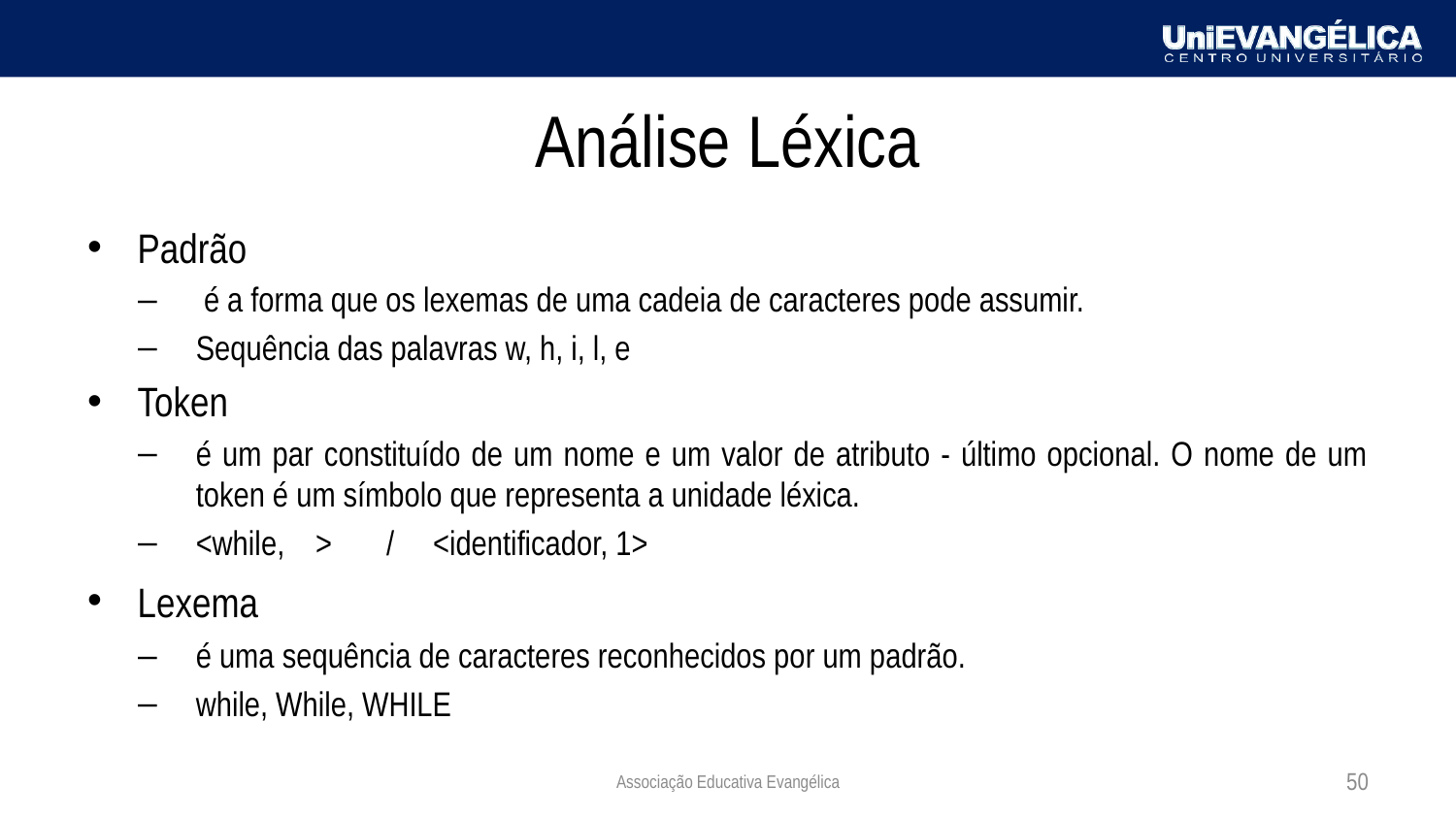

# Análise Léxica
Padrão
 é a forma que os lexemas de uma cadeia de caracteres pode assumir.
Sequência das palavras w, h, i, l, e
Token
é um par constituído de um nome e um valor de atributo - último opcional. O nome de um token é um símbolo que representa a unidade léxica.
<while,    >       /     <identificador, 1>
Lexema
é uma sequência de caracteres reconhecidos por um padrão.
while, While, WHILE

Associação Educativa Evangélica
50